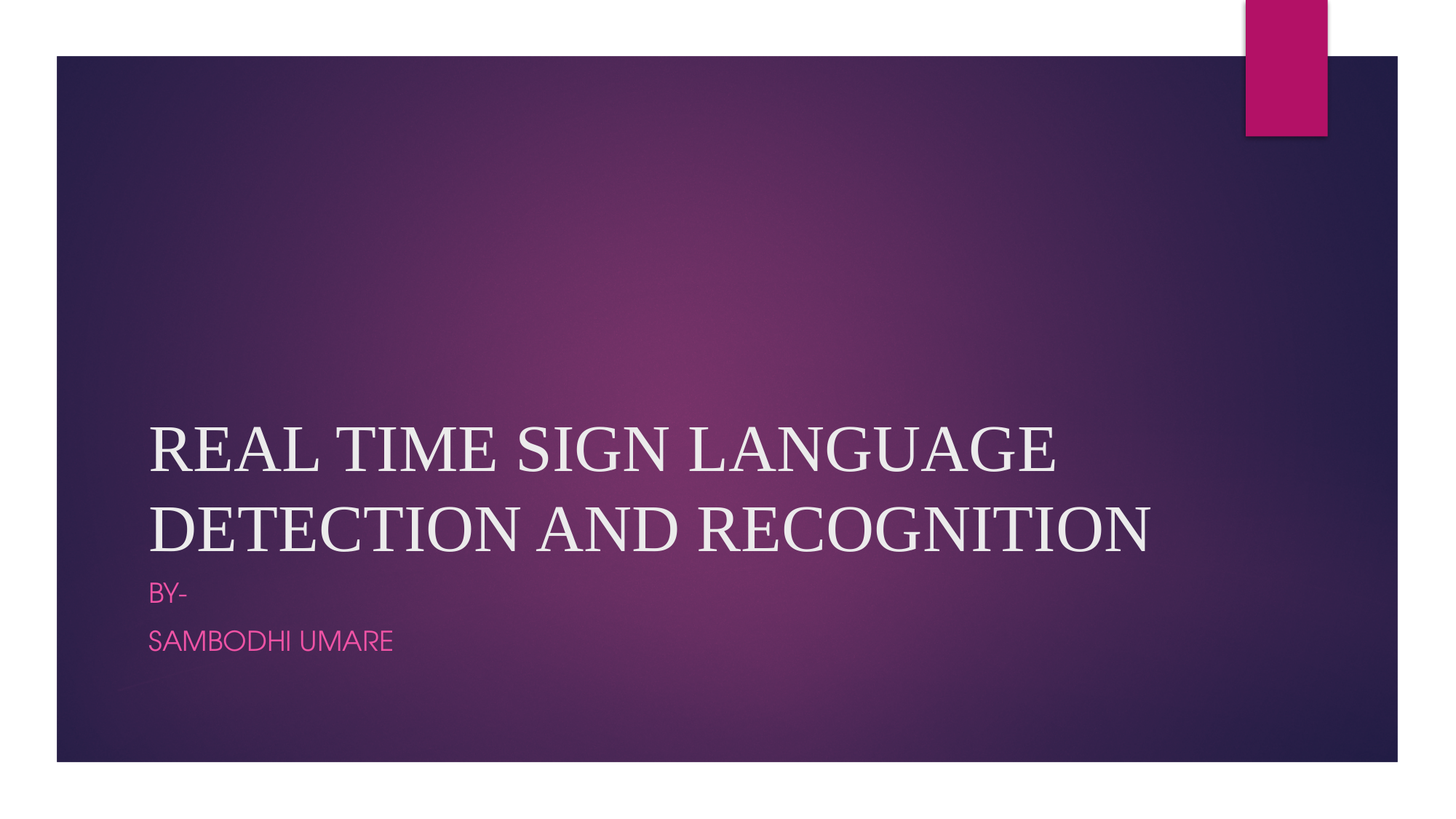

# REAL TIME SIGN LANGUAGE DETECTION AND RECOGNITION
BY-
Sambodhi umare